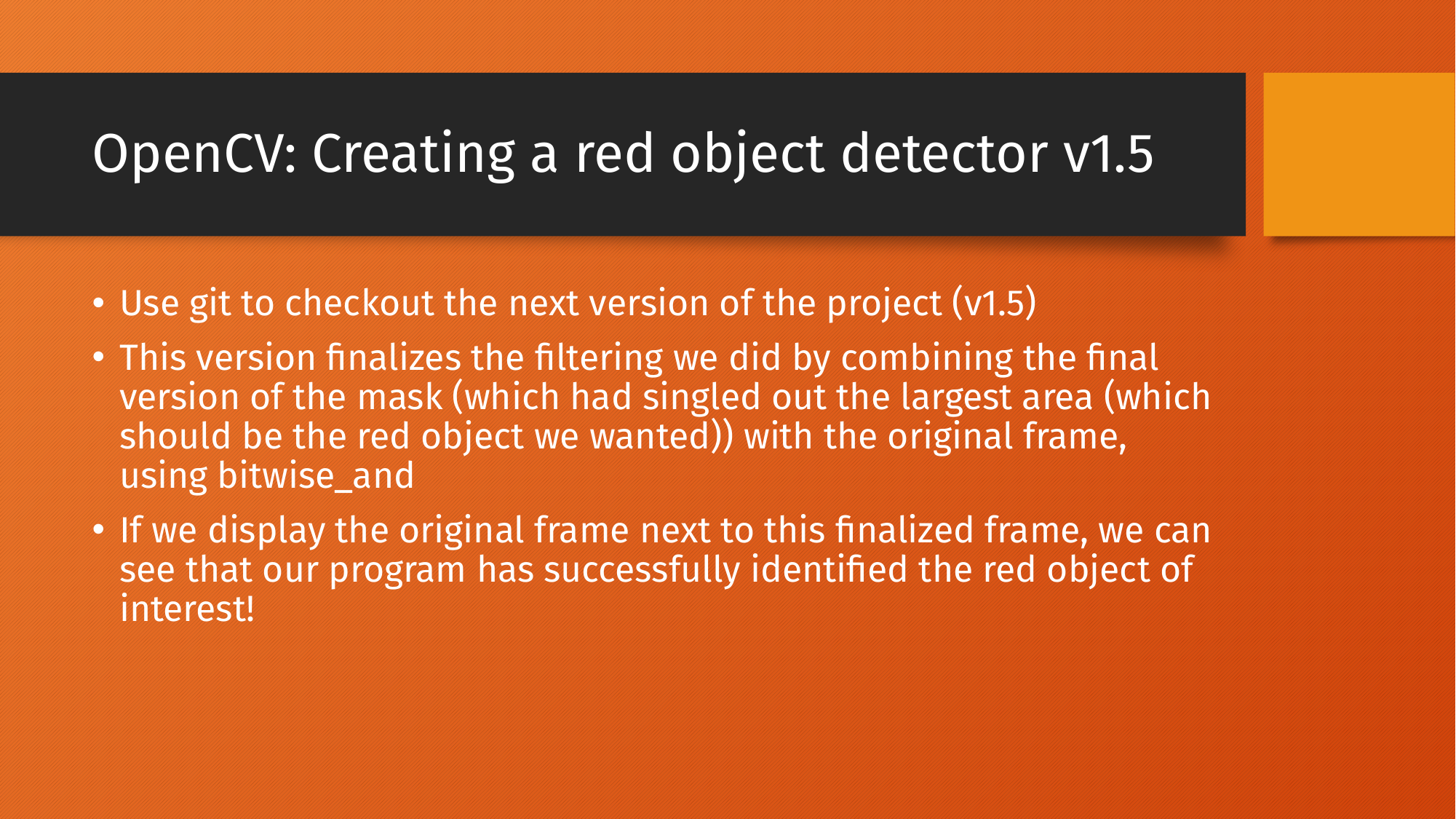

# OpenCV: Creating a red object detector v1.5
Use git to checkout the next version of the project (v1.5)
This version finalizes the filtering we did by combining the final version of the mask (which had singled out the largest area (which should be the red object we wanted)) with the original frame, using bitwise_and
If we display the original frame next to this finalized frame, we can see that our program has successfully identified the red object of interest!